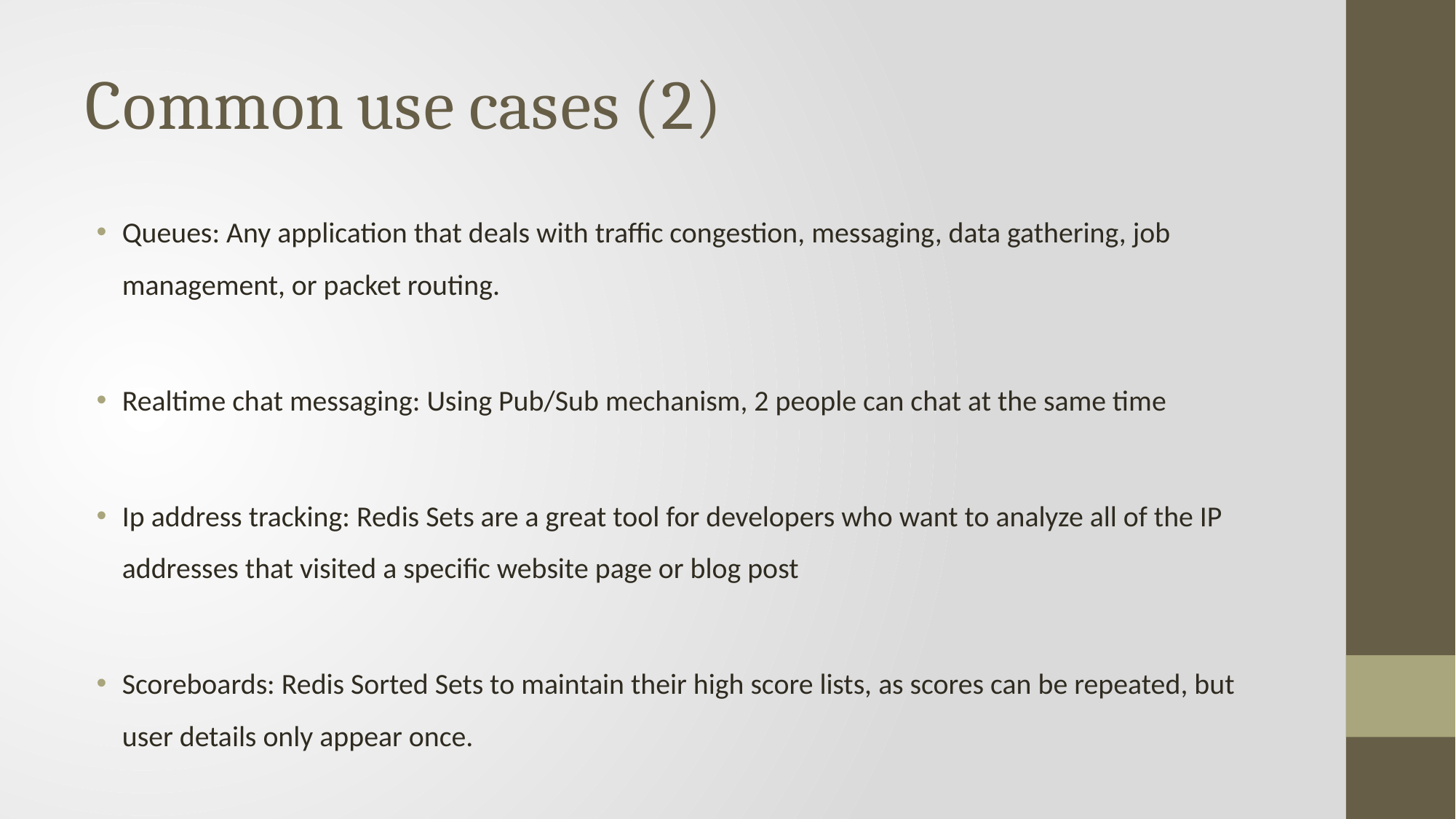

# Common use cases (2)
Queues: Any application that deals with traffic congestion, messaging, data gathering, job management, or packet routing.

Realtime chat messaging: Using Pub/Sub mechanism, 2 people can chat at the same time

Ip address tracking: Redis Sets are a great tool for developers who want to analyze all of the IP addresses that visited a specific website page or blog post

Scoreboards: Redis Sorted Sets to maintain their high score lists, as scores can be repeated, but user details only appear once.